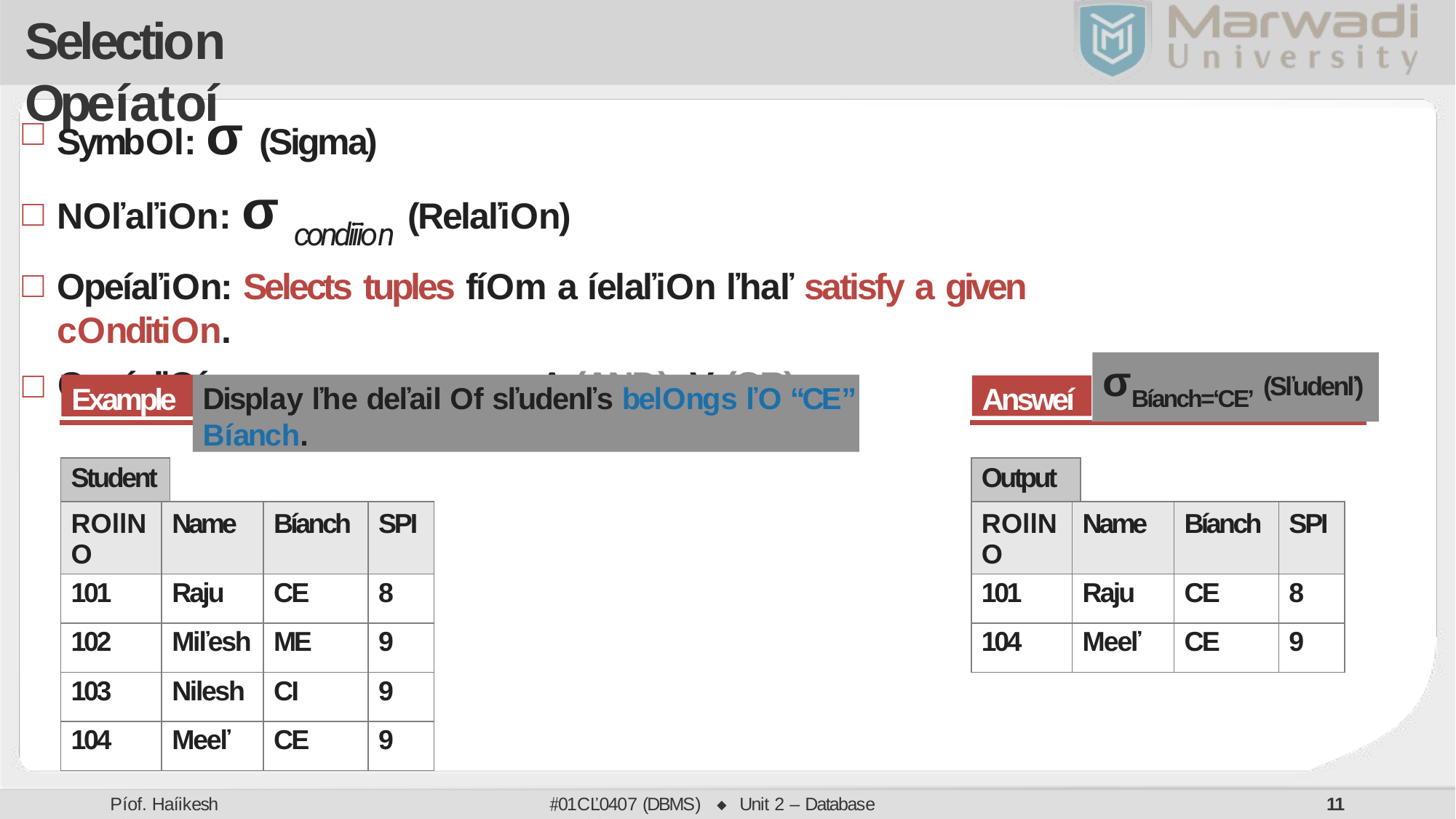

# Selection Opeíatoí
Symbol: σ (Sigma)
Noľaľion: σ condiīion (Relaľion)
Opeíaľion: Selects tuples fíom a íelaľion ľhaľ satisfy a given condition.
□ Opeíaľoís:	=, <>, <, >, <=, >=, Λ (AND), V (OR)
σBíanch=‘CE’ (Sľudenľ)
Example
Display ľhe deľail of sľudenľs belongs ľo “CE” Bíanch.
Answeí

| Student |  |  |  |  |
| --- | --- | --- | --- | --- |
| RollNo | Name |  | Bíanch | SPI |
| 101 | Raju |  | CE | 8 |
| 102 | Miľesh |  | ME | 9 |
| 103 | Nilesh |  | CI | 9 |
| 104 | Meeľ |  | CE | 9 |
| Output |  |  |  |  |
| --- | --- | --- | --- | --- |
| RollNo | Name |  | Bíanch | SPI |
| 101 | Raju |  | CE | 8 |
| 104 | Meeľ |  | CE | 9 |
01CĽ0407 (DBMS)   ⬥  Unit 2 – Database Models
Píof. Haíikesh Chauhan
11